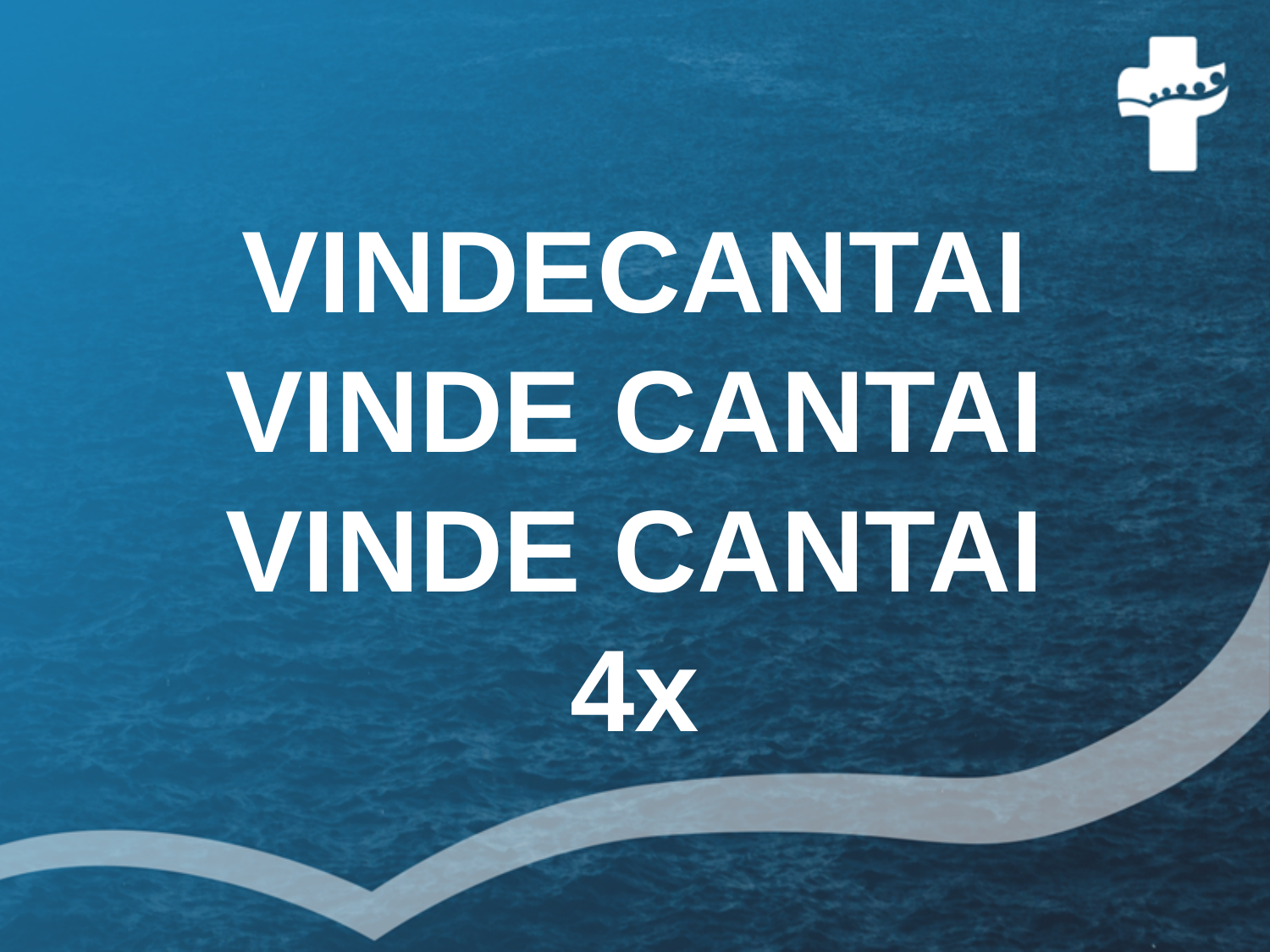

# VINDECANTAI VINDE CANTAI VINDE CANTAI 4x